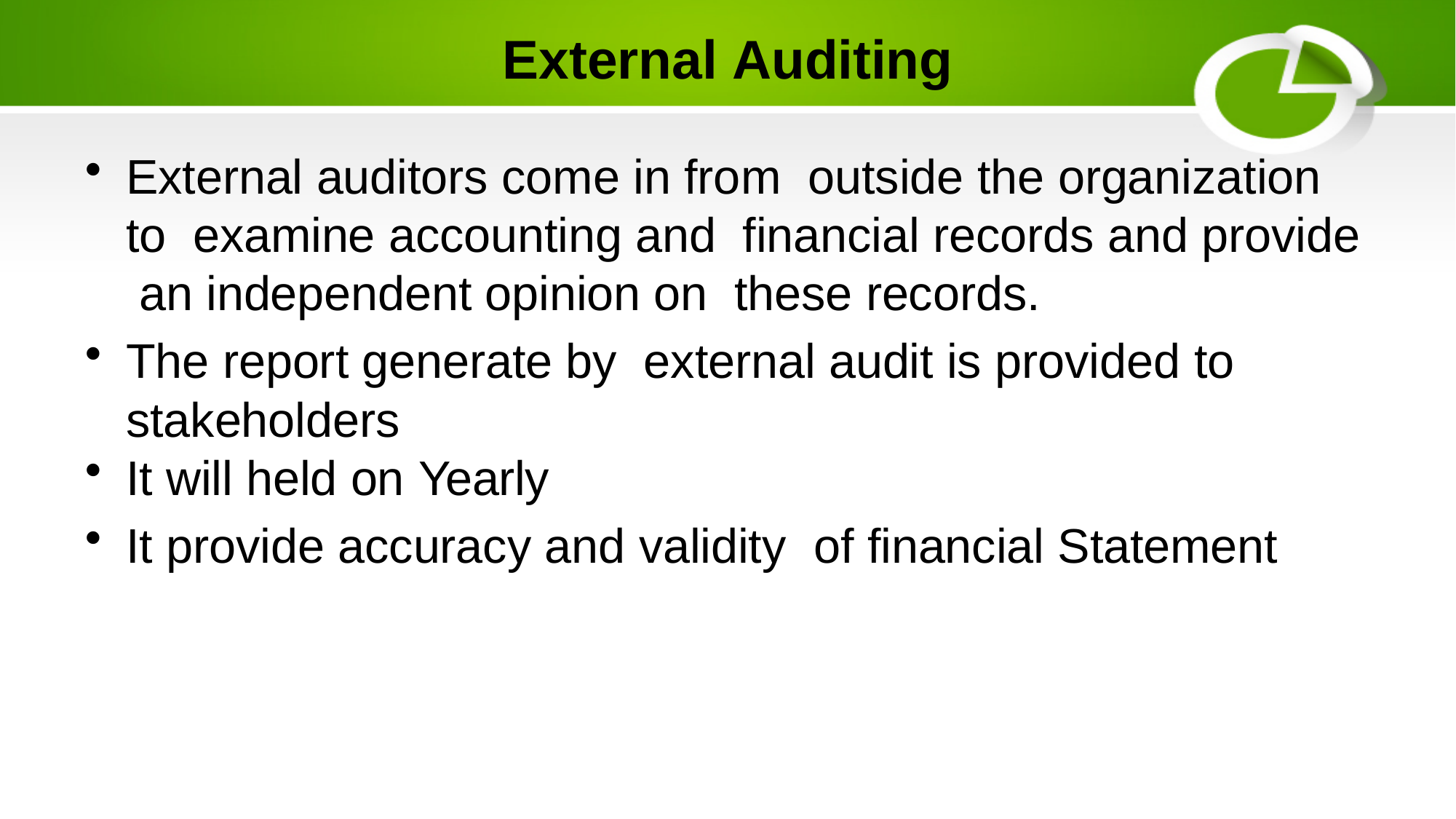

# External Auditing
External auditors come in from  outside the organization to  examine accounting and  financial records and provide  an independent opinion on  these records.
The report generate by  external audit is provided to  stakeholders
It will held on Yearly
It provide accuracy and validity  of financial Statement